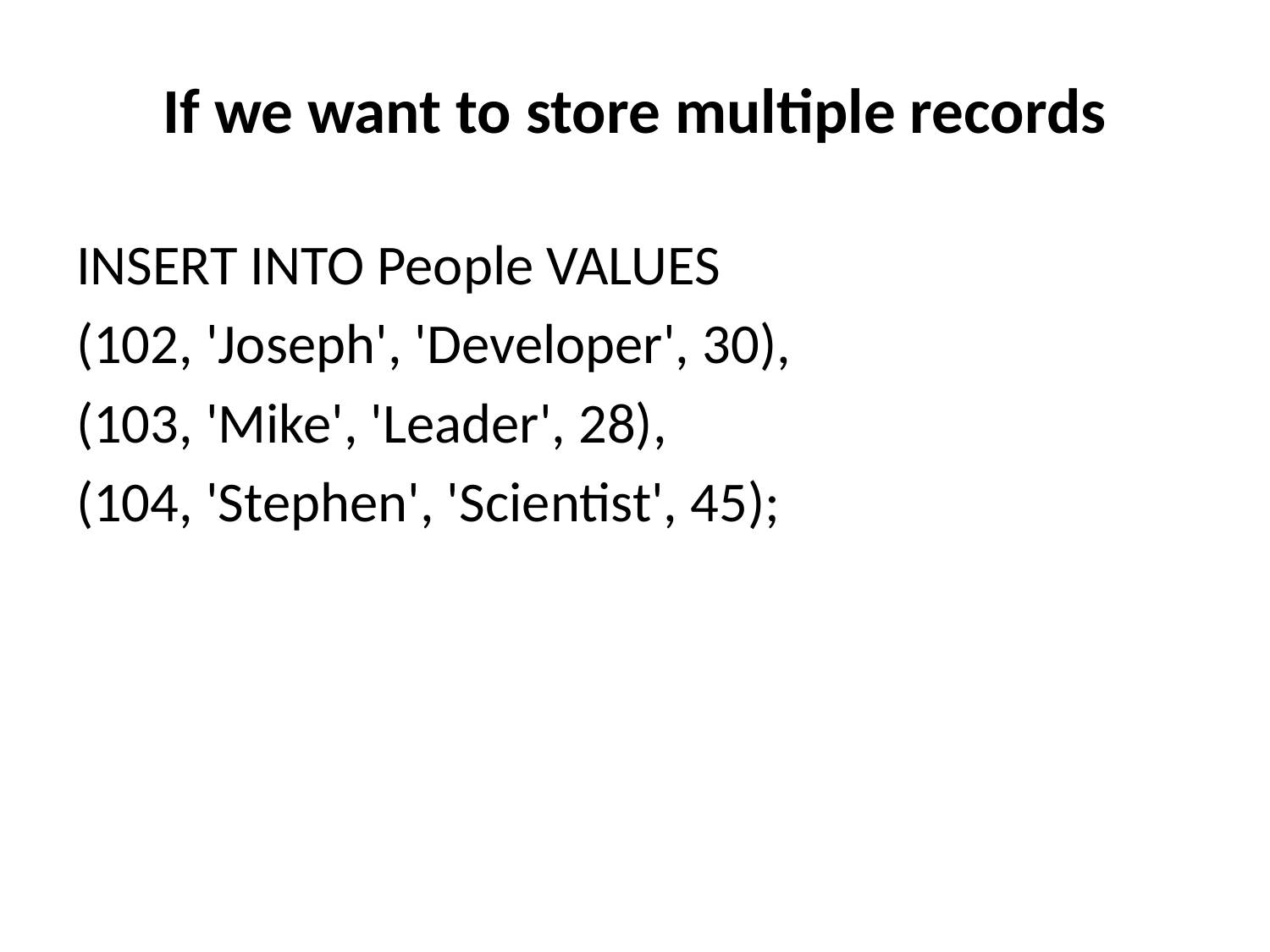

# If we want to store multiple records
INSERT INTO People VALUES
(102, 'Joseph', 'Developer', 30),
(103, 'Mike', 'Leader', 28),
(104, 'Stephen', 'Scientist', 45);